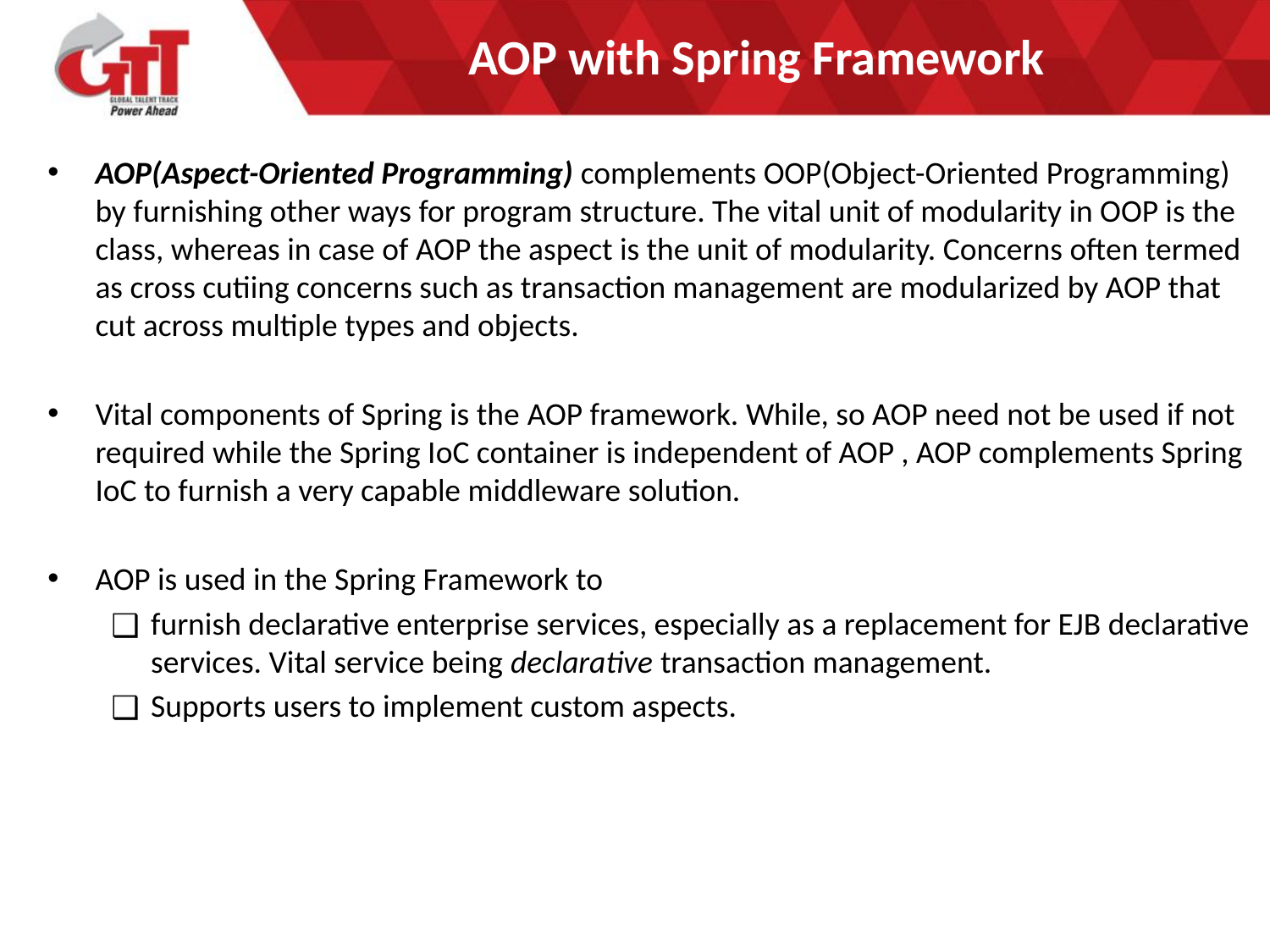

# AOP with Spring Framework
AOP(Aspect-Oriented Programming) complements OOP(Object-Oriented Programming) by furnishing other ways for program structure. The vital unit of modularity in OOP is the class, whereas in case of AOP the aspect is the unit of modularity. Concerns often termed as cross cutiing concerns such as transaction management are modularized by AOP that cut across multiple types and objects.

Vital components of Spring is the AOP framework. While, so AOP need not be used if not required while the Spring IoC container is independent of AOP , AOP complements Spring IoC to furnish a very capable middleware solution.

AOP is used in the Spring Framework to
furnish declarative enterprise services, especially as a replacement for EJB declarative services. Vital service being declarative transaction management.
Supports users to implement custom aspects.